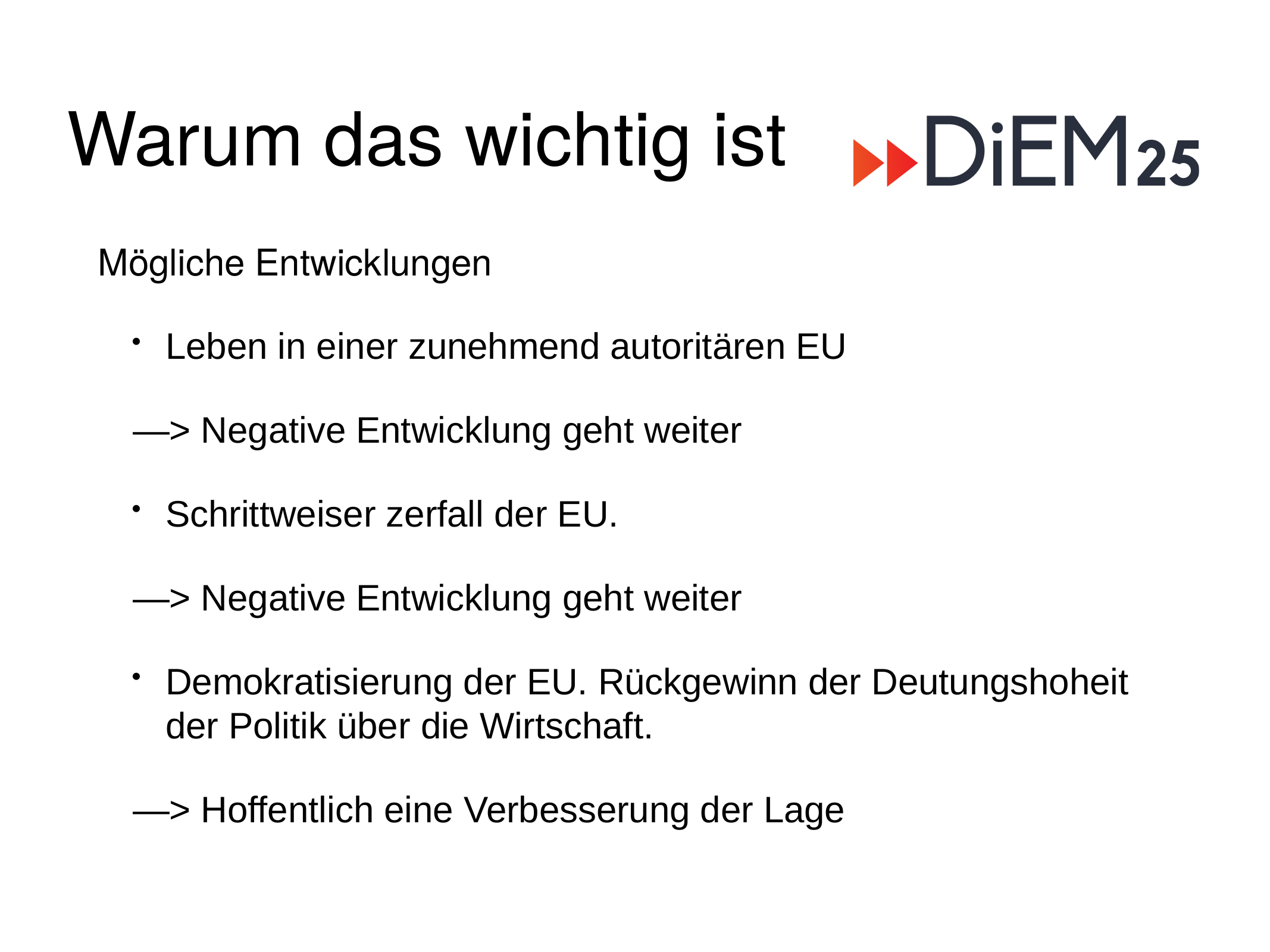

# Warum das wichtig ist
Mögliche Entwicklungen
Leben in einer zunehmend autoritären EU
—> Negative Entwicklung geht weiter
Schrittweiser zerfall der EU.
—> Negative Entwicklung geht weiter
Demokratisierung der EU. Rückgewinn der Deutungshoheit der Politik über die Wirtschaft.
—> Hoffentlich eine Verbesserung der Lage